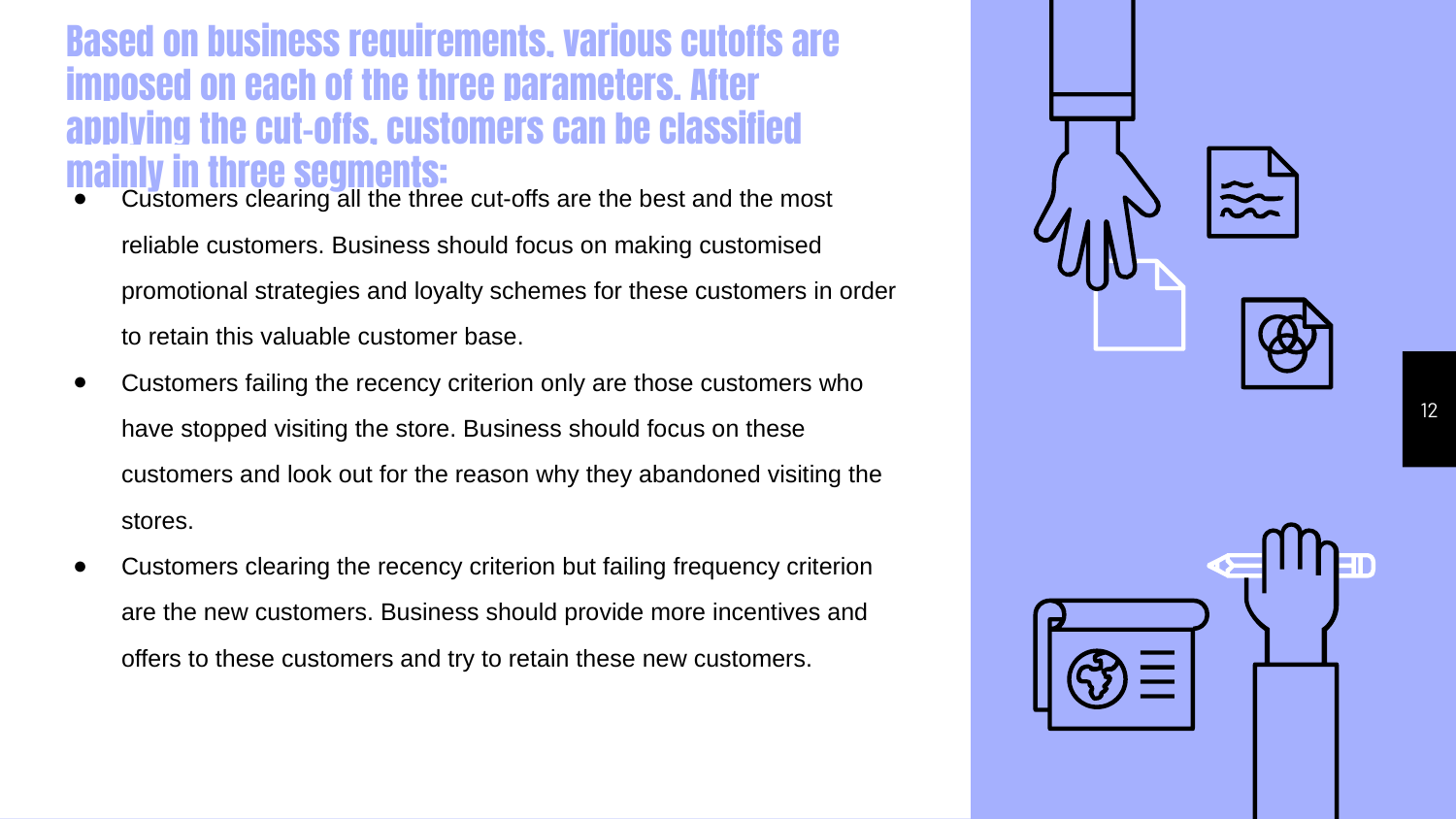

# Based on business requirements, various cutoffs are imposed on each of the three parameters. After applying the cut-offs, customers can be classified mainly in three segments:
Customers clearing all the three cut-offs are the best and the most reliable customers. Business should focus on making customised promotional strategies and loyalty schemes for these customers in order to retain this valuable customer base.
Customers failing the recency criterion only are those customers who have stopped visiting the store. Business should focus on these customers and look out for the reason why they abandoned visiting the stores.
Customers clearing the recency criterion but failing frequency criterion are the new customers. Business should provide more incentives and offers to these customers and try to retain these new customers.
12